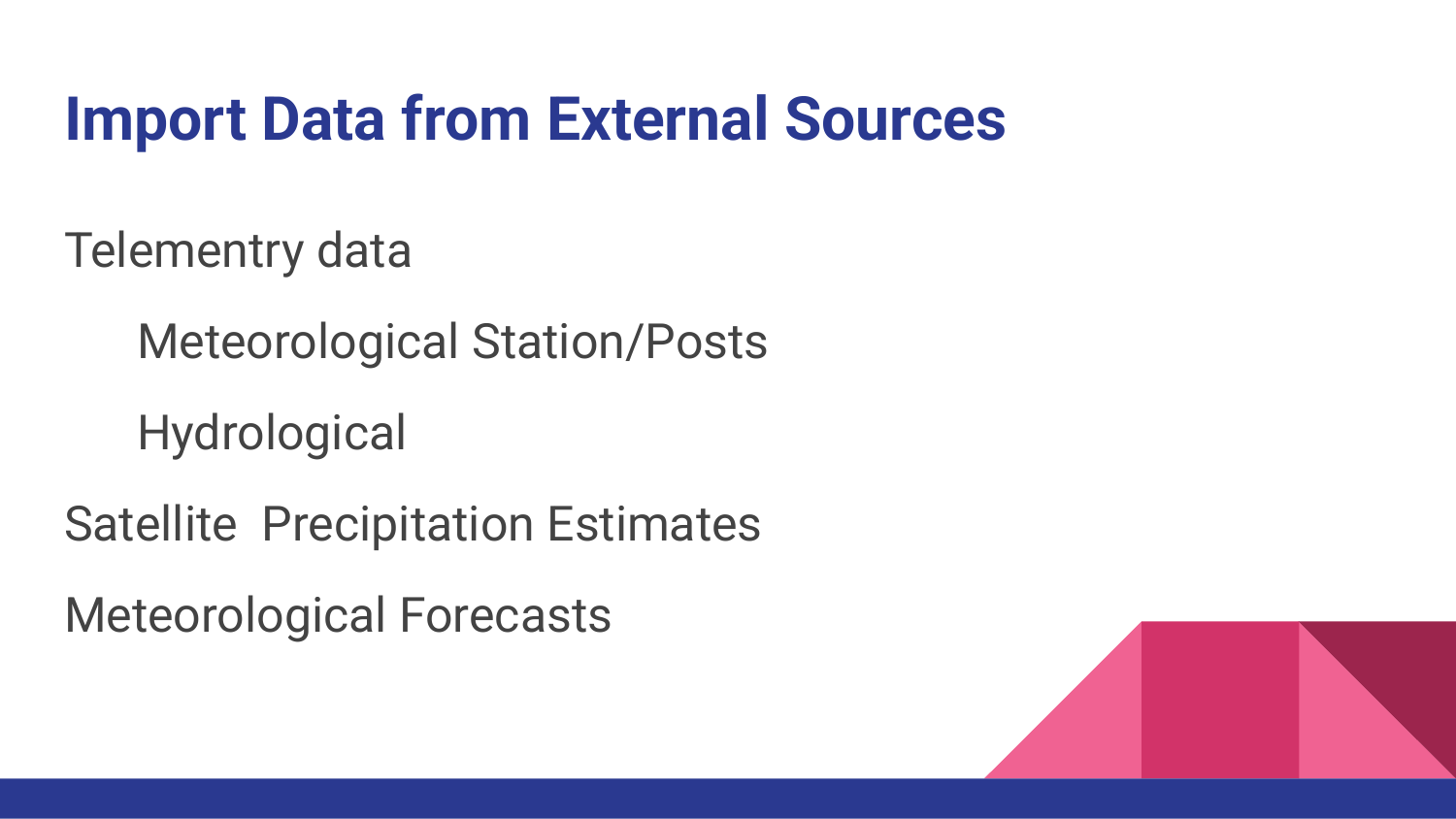

# Import Data from External Sources
Telementry data
      Meteorological Station/Posts
      Hydrological
Satellite  Precipitation Estimates
Meteorological Forecasts